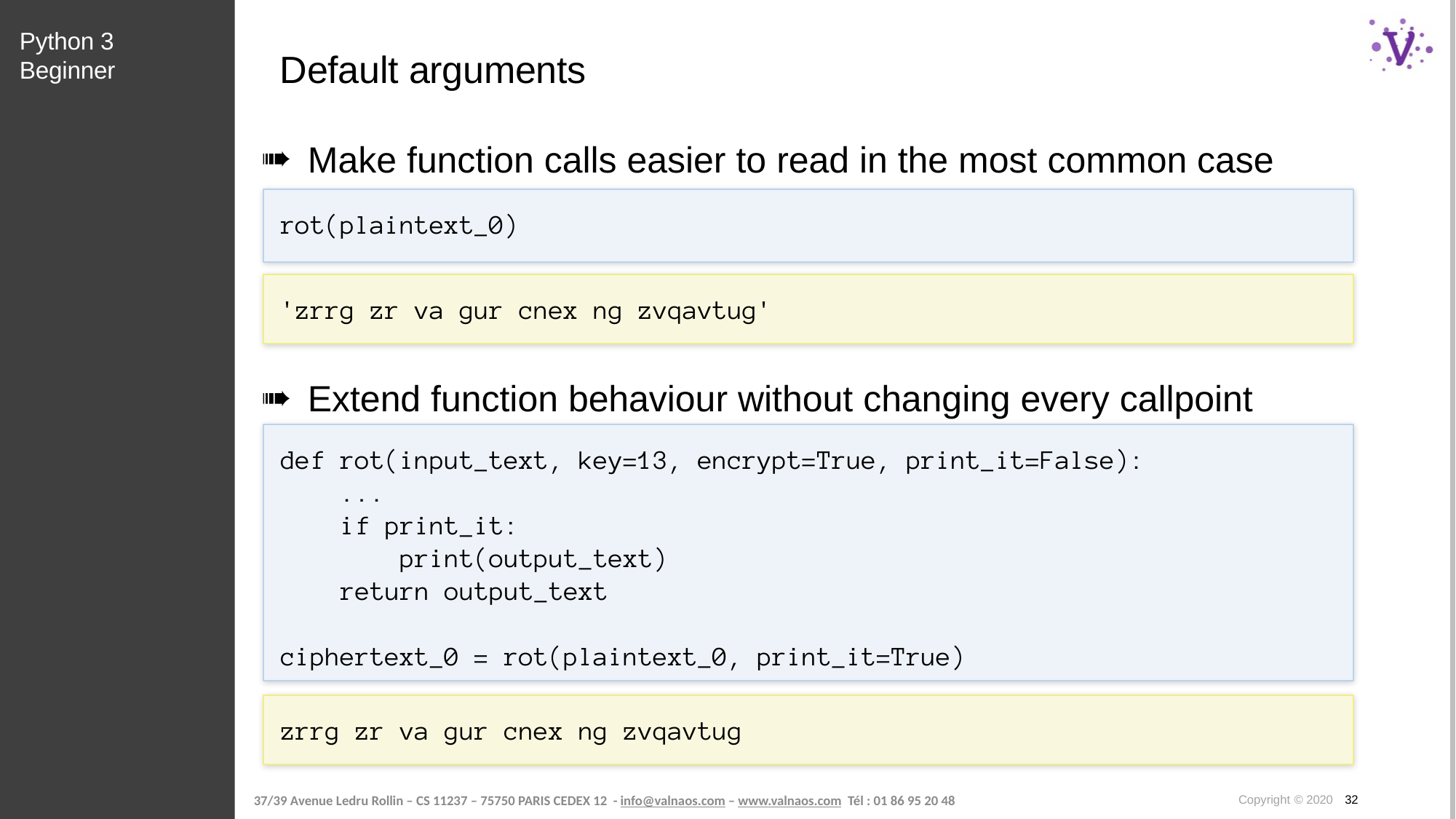

Python 3 Beginner
# Default arguments
Make function calls easier to read in the most common case
rot(plaintext_0)

'zrrg zr va gur cnex ng zvqavtug'
Extend function behaviour without changing every callpoint
def rot(input_text, key=13, encrypt=True, print_it=False):
    ...
    if print_it:
        print(output_text)
    return output_text

ciphertext_0 = rot(plaintext_0, print_it=True)
zrrg zr va gur cnex ng zvqavtug
Copyright © 2020   32